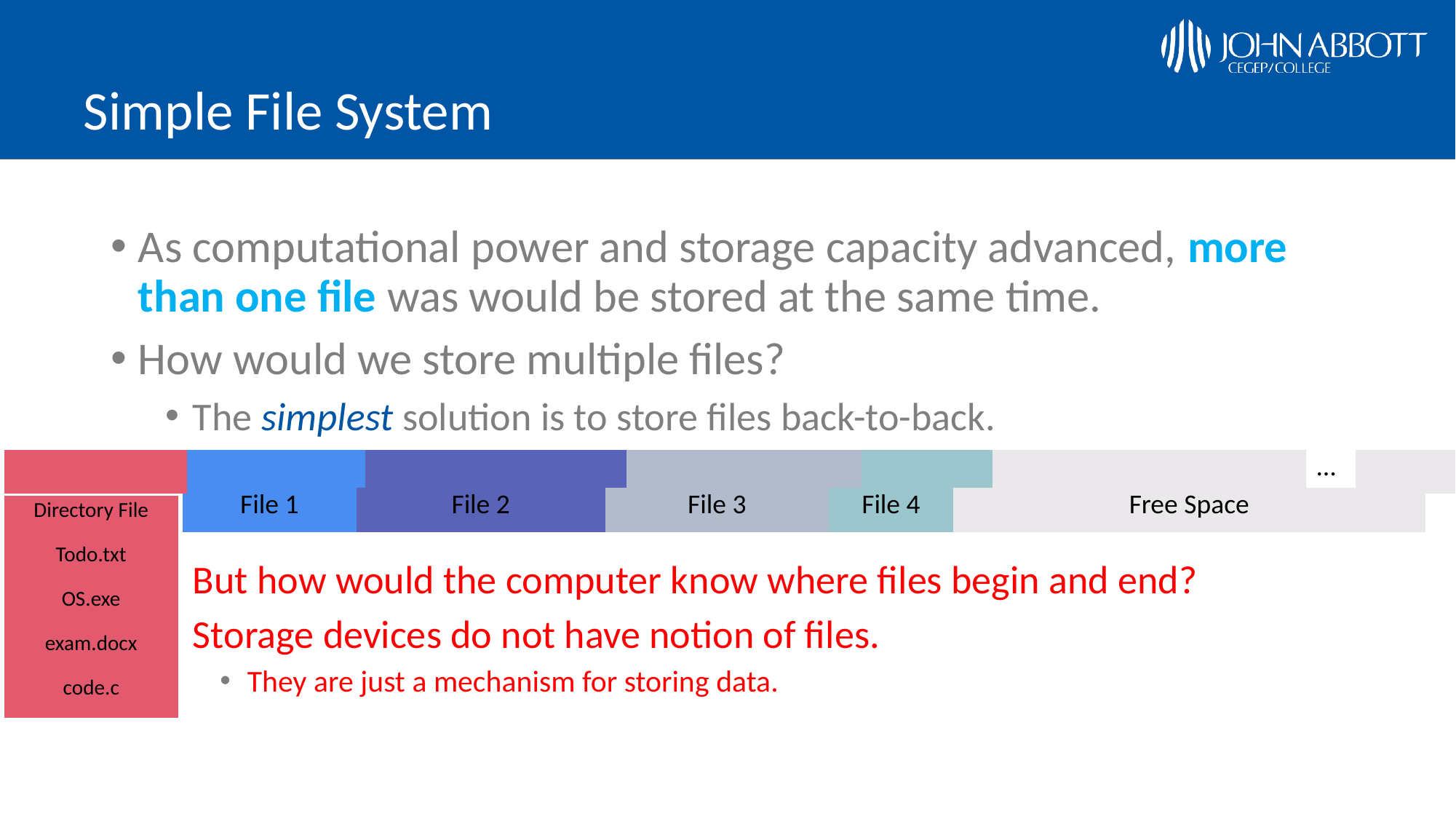

# Simple File System
As computational power and storage capacity advanced, more than one file was would be stored at the same time.
How would we store multiple files?
The simplest solution is to store files back-to-back.

But how would the computer know where files begin and end?
Storage devices do not have notion of files.
They are just a mechanism for storing data.

|  |  |  |  |  |  |  |
| --- | --- | --- | --- | --- | --- | --- |
|  |  |  |  |  |  |  |  |  |  |  |  |  |  |  |  |  |  |  |  |  |  |  |  |  |  |  |  |  |  |  |  |  |  |  |  |  |  |  |  |  |  |  | … |  |  |  |  |  |
| --- | --- | --- | --- | --- | --- | --- | --- | --- | --- | --- | --- | --- | --- | --- | --- | --- | --- | --- | --- | --- | --- | --- | --- | --- | --- | --- | --- | --- | --- | --- | --- | --- | --- | --- | --- | --- | --- | --- | --- | --- | --- | --- | --- | --- | --- | --- | --- | --- |
| File 1 | File 2 | File 3 | File 4 | Free Space |
| --- | --- | --- | --- | --- |
| Directory File |
| --- |
| Todo.txt |
| OS.exe |
| exam.docx |
| code.c |